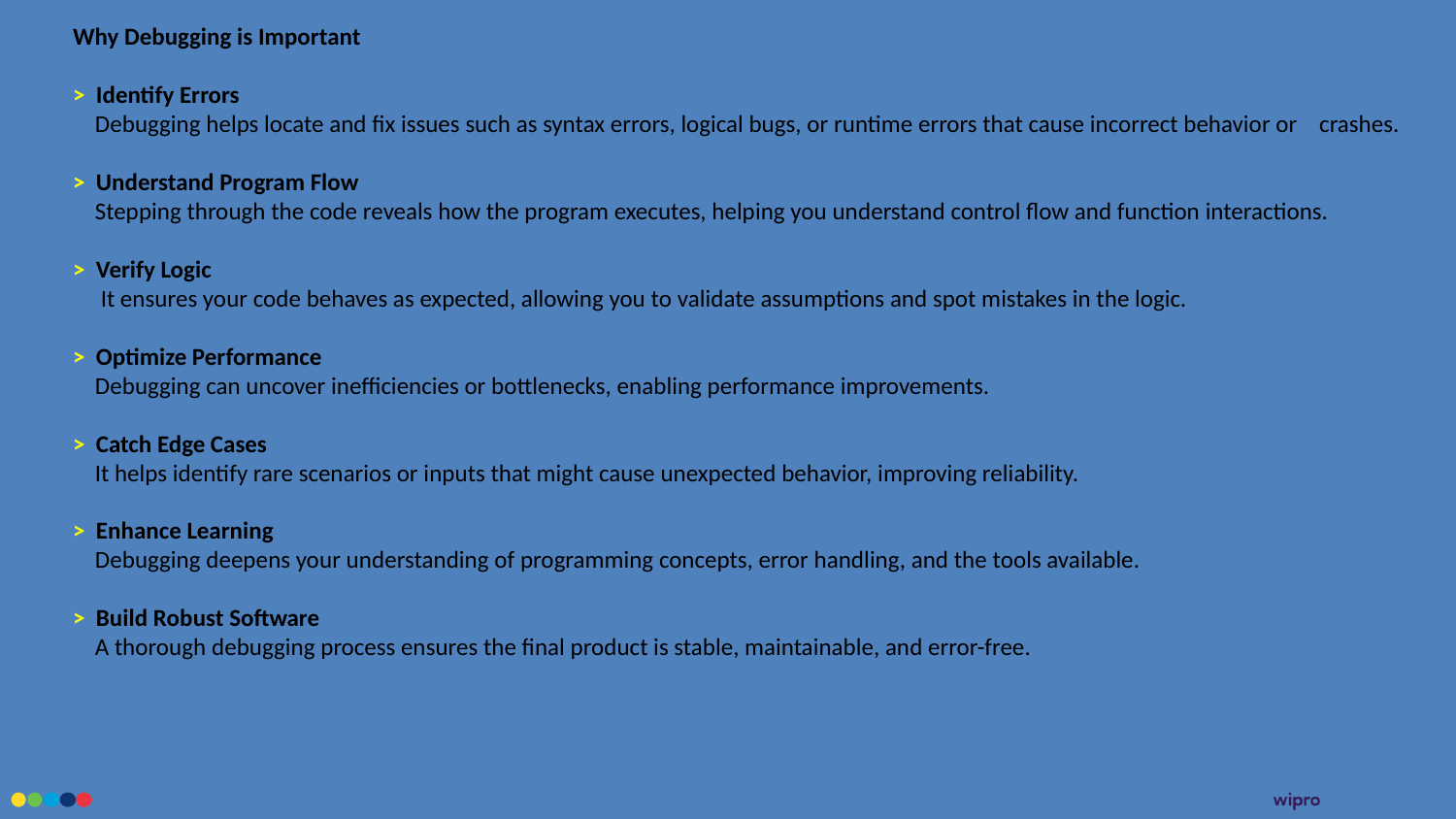

Why Debugging is Important

>  Identify Errors
    Debugging helps locate and fix issues such as syntax errors, logical bugs, or runtime errors that cause incorrect behavior or    crashes.

>  Understand Program Flow
    Stepping through the code reveals how the program executes, helping you understand control flow and function interactions.

>  Verify Logic
     It ensures your code behaves as expected, allowing you to validate assumptions and spot mistakes in the logic.

>  Optimize Performance
    Debugging can uncover inefficiencies or bottlenecks, enabling performance improvements.

>  Catch Edge Cases
    It helps identify rare scenarios or inputs that might cause unexpected behavior, improving reliability.

>  Enhance Learning
    Debugging deepens your understanding of programming concepts, error handling, and the tools available.

>  Build Robust Software
    A thorough debugging process ensures the final product is stable, maintainable, and error-free.